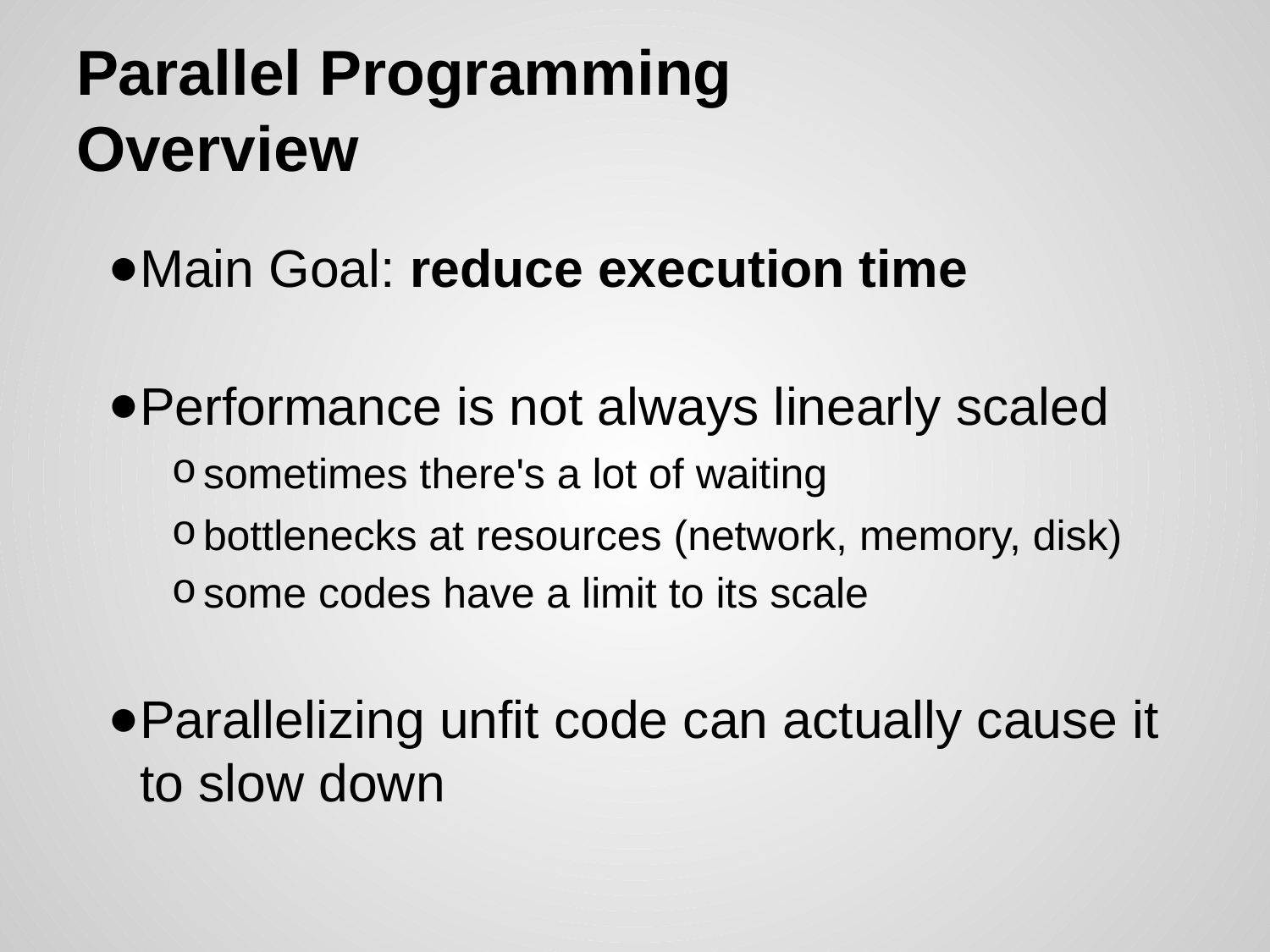

# Parallel Programming
Overview
Main Goal: reduce execution time
Performance is not always linearly scaled
sometimes there's a lot of waiting
bottlenecks at resources (network, memory, disk)
some codes have a limit to its scale
Parallelizing unfit code can actually cause it to slow down